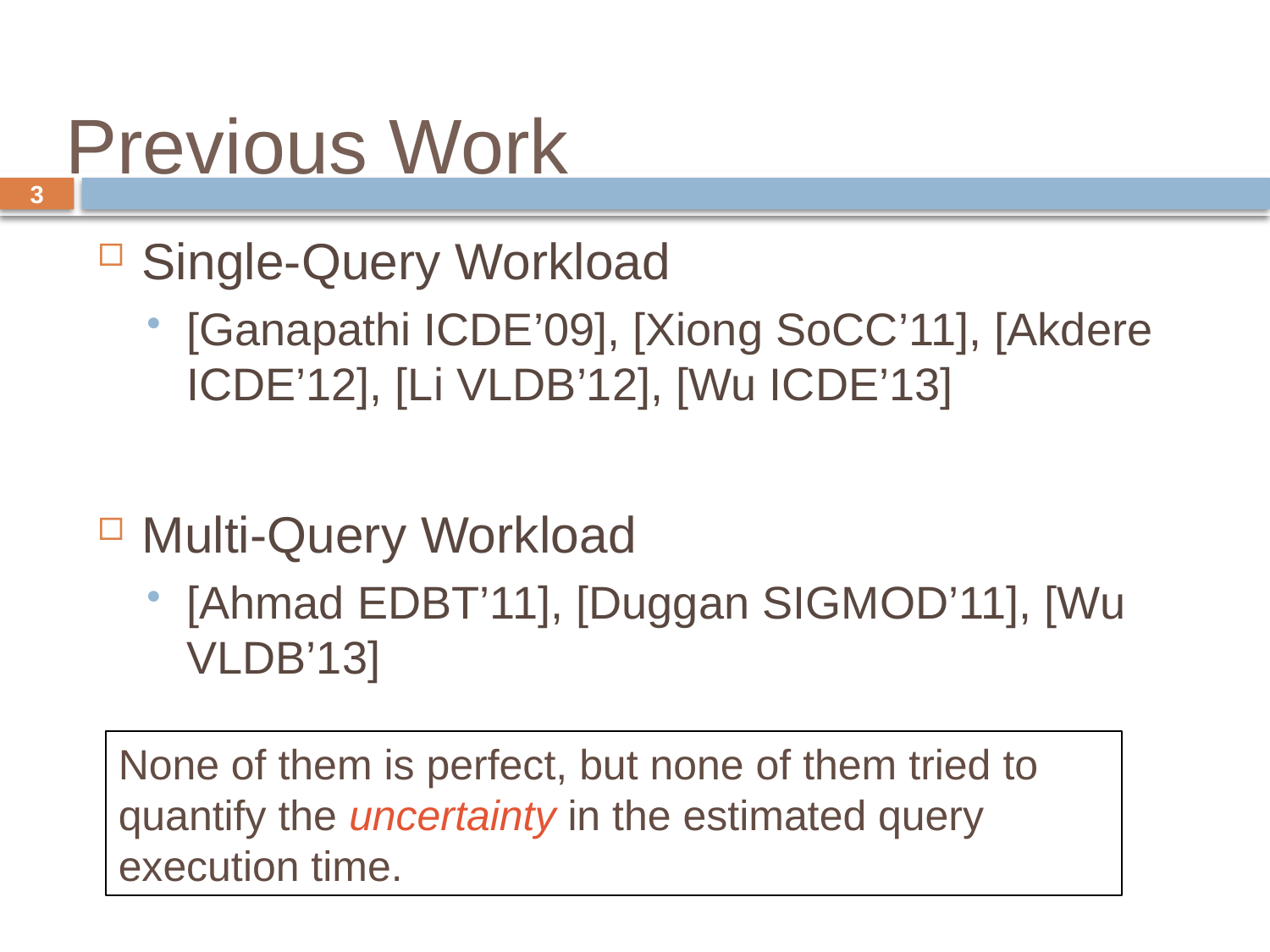

# Previous Work
3
Single-Query Workload
[Ganapathi ICDE’09], [Xiong SoCC’11], [Akdere ICDE’12], [Li VLDB’12], [Wu ICDE’13]

Multi-Query Workload
[Ahmad EDBT’11], [Duggan SIGMOD’11], [Wu VLDB’13]

None of them is perfect, but none of them tried to quantify the uncertainty in the estimated query execution time.